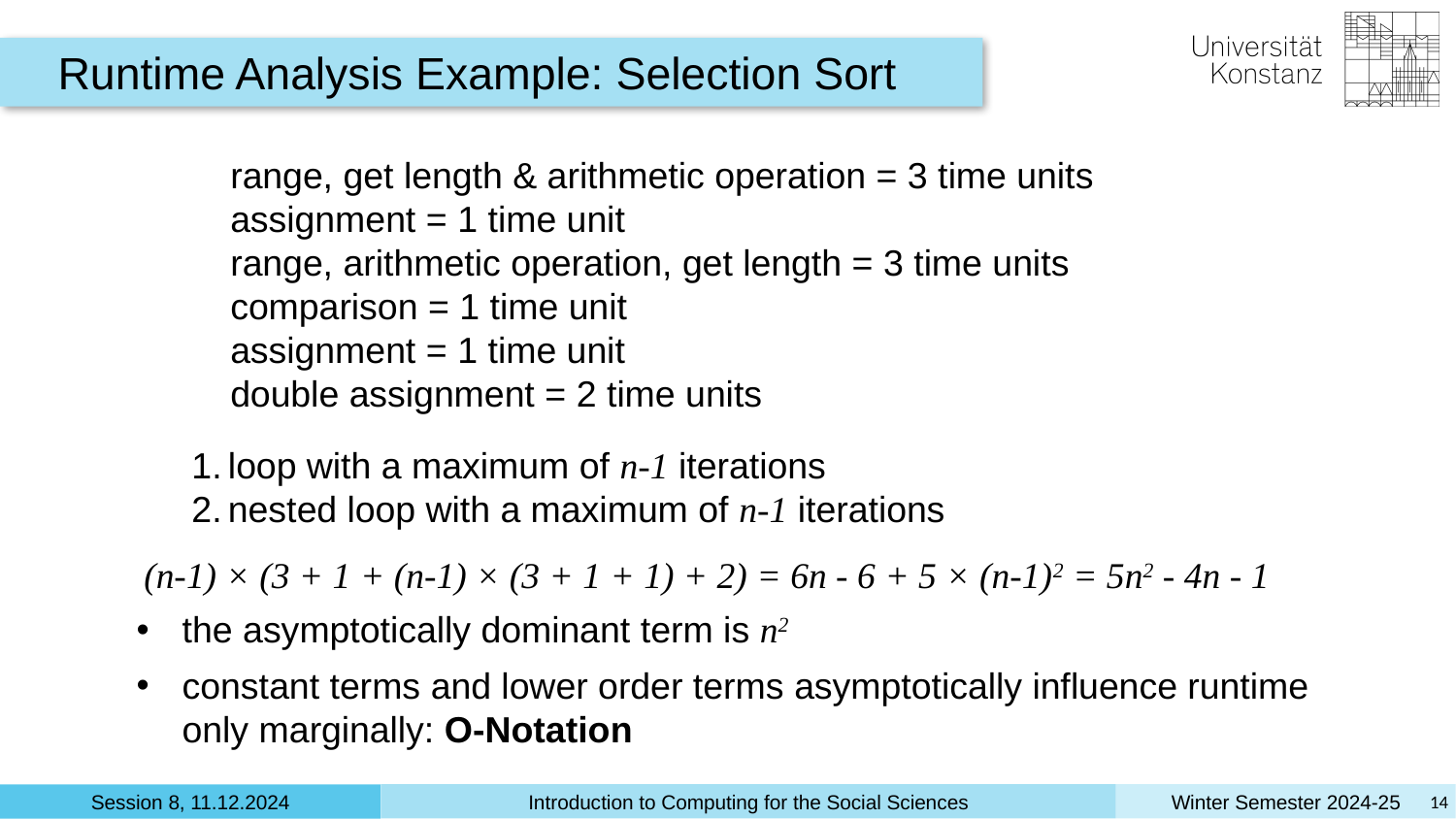

Runtime Analysis Example: Selection Sort

range, get length & arithmetic operation = 3 time units
assignment = 1 time unit
range, arithmetic operation, get length = 3 time units
comparison = 1 time unit
assignment = 1 time unit
double assignment = 2 time units

loop with a maximum of n-1 iterations
nested loop with a maximum of n-1 iterations
(n-1) × (3 + 1 + (n-1) × (3 + 1 + 1) + 2) = 6n - 6 + 5 × (n-1)2 = 5n2 - 4n - 1
the asymptotically dominant term is n2
constant terms and lower order terms asymptotically influence runtime only marginally: O-Notation